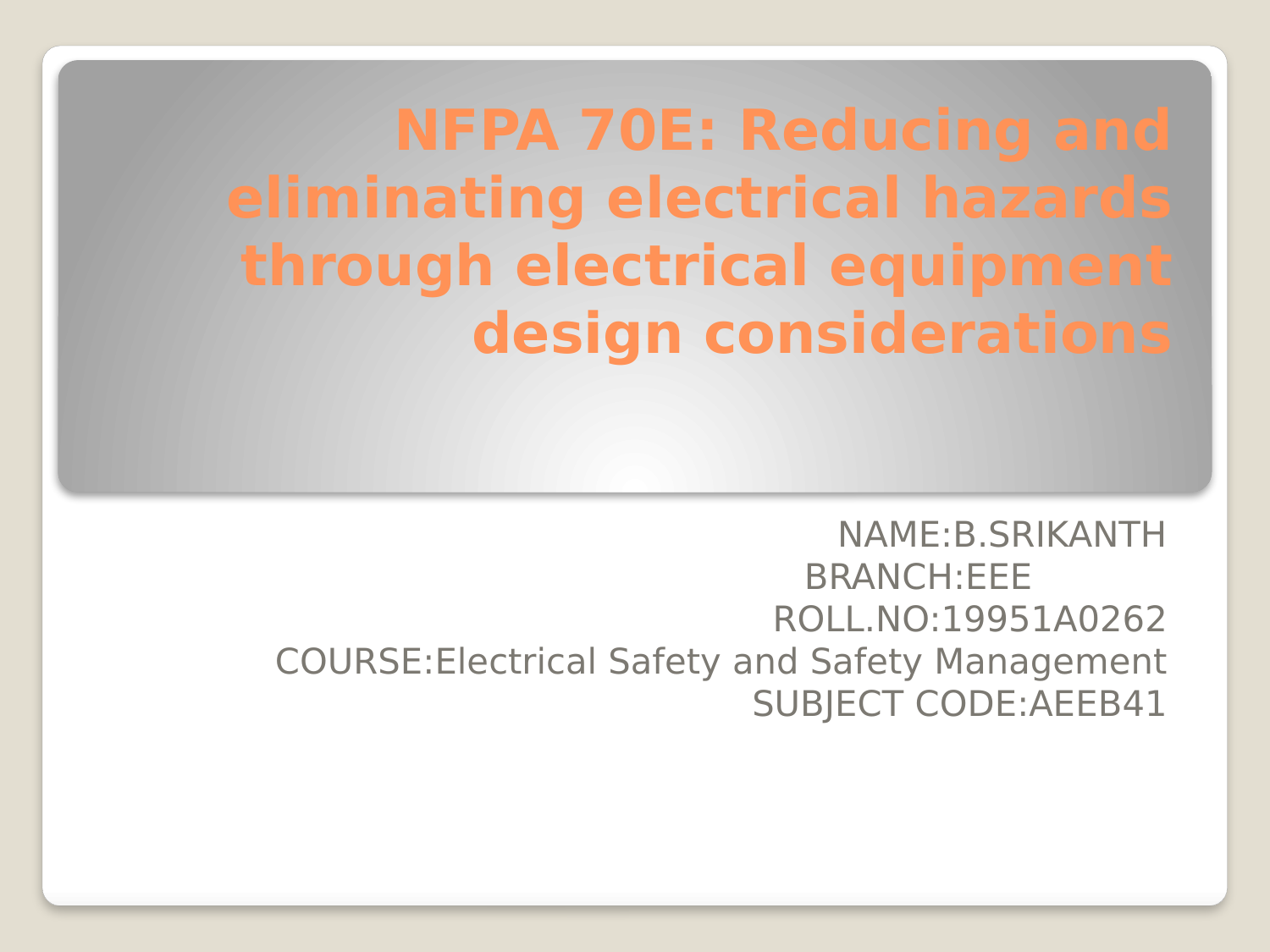

# NFPA 70E: Reducing and eliminating electrical hazards through electrical equipment design considerations
NAME:B.SRIKANTH
BRANCH:EEE
ROLL.NO:19951A0262
COURSE:Electrical Safety and Safety Management
SUBJECT CODE:AEEB41